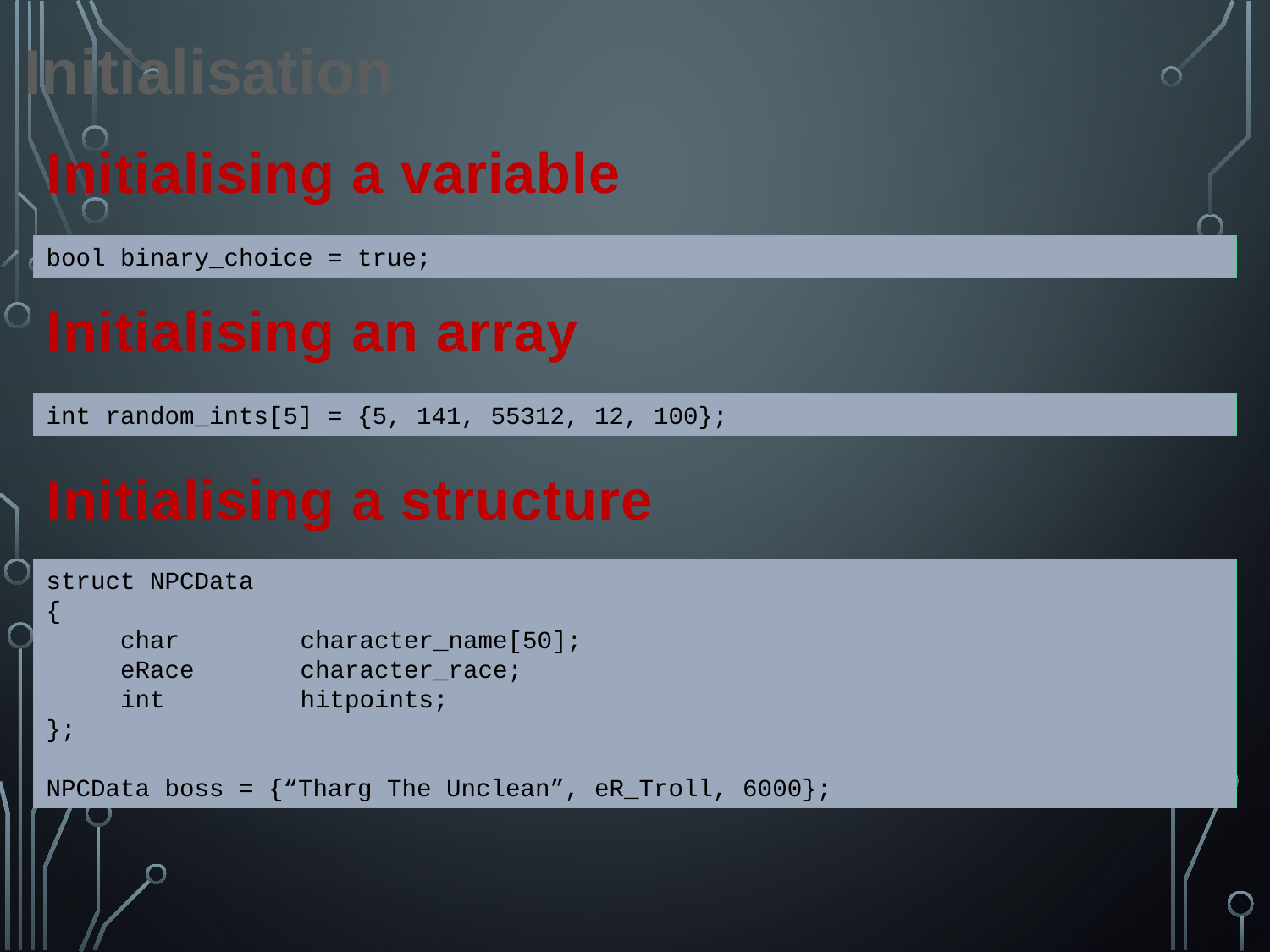

Initialisation
Initialising a variable
bool binary_choice = true;
Initialising an array
int random_ints[5] = {5, 141, 55312, 12, 100};
Initialising a structure
struct NPCData
{
     char 	character_name[50];
     eRace	character_race;
     int		hitpoints;
};

NPCData boss = {“Tharg The Unclean”, eR_Troll, 6000};